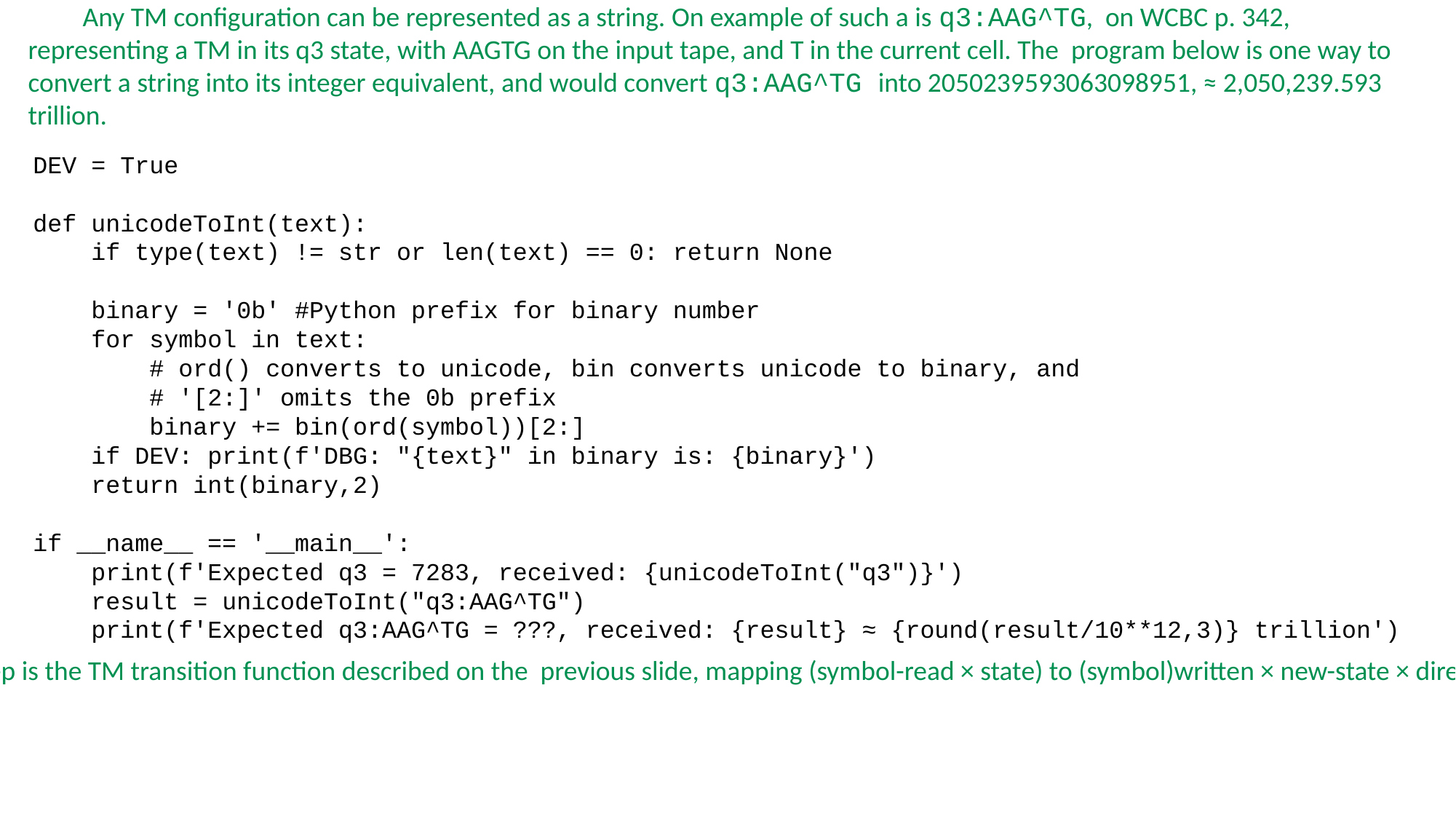

Any TM configuration can be represented as a string. On example of such a is q3:AAG^TG,  on WCBC p. 342, representing a TM in its q3 state, with AAGTG on the input tape, and T in the current cell. The  program below is one way to convert a string into its integer equivalent, and would convert q3:AAG^TG into 2050239593063098951, ≈ 2,050,239.593 trillion.
DEV = True

def unicodeToInt(text):
    if type(text) != str or len(text) == 0: return None

    binary = '0b' #Python prefix for binary number
    for symbol in text:
        # ord() converts to unicode, bin converts unicode to binary, and
        # '[2:]' omits the 0b prefix
        binary += bin(ord(symbol))[2:]
    if DEV: print(f'DBG: "{text}" in binary is: {binary}')
    return int(binary,2)

if __name__ == '__main__':
    print(f'Expected q3 = 7283, received: {unicodeToInt("q3")}')
    result = unicodeToInt("q3:AAG^TG")
    print(f'Expected q3:AAG^TG = ???, received: {result} ≈ {round(result/10**12,3)} trillion')
Assume there is an integer K ≥ 1 such that StepK(m0) = 2050239593063098951, where  m0 is the initial configuration, and step is the TM transition function described on the  previous slide, mapping (symbol-read × state) to (symbol)written × new-state × direction).  (Note that the output of step() is a TM configuration expressed as an integer.)  Then if q3 is a halting state,                  Done(StepK(m0))  == 1; otherwise, Done(StepK(m0)) = 0.